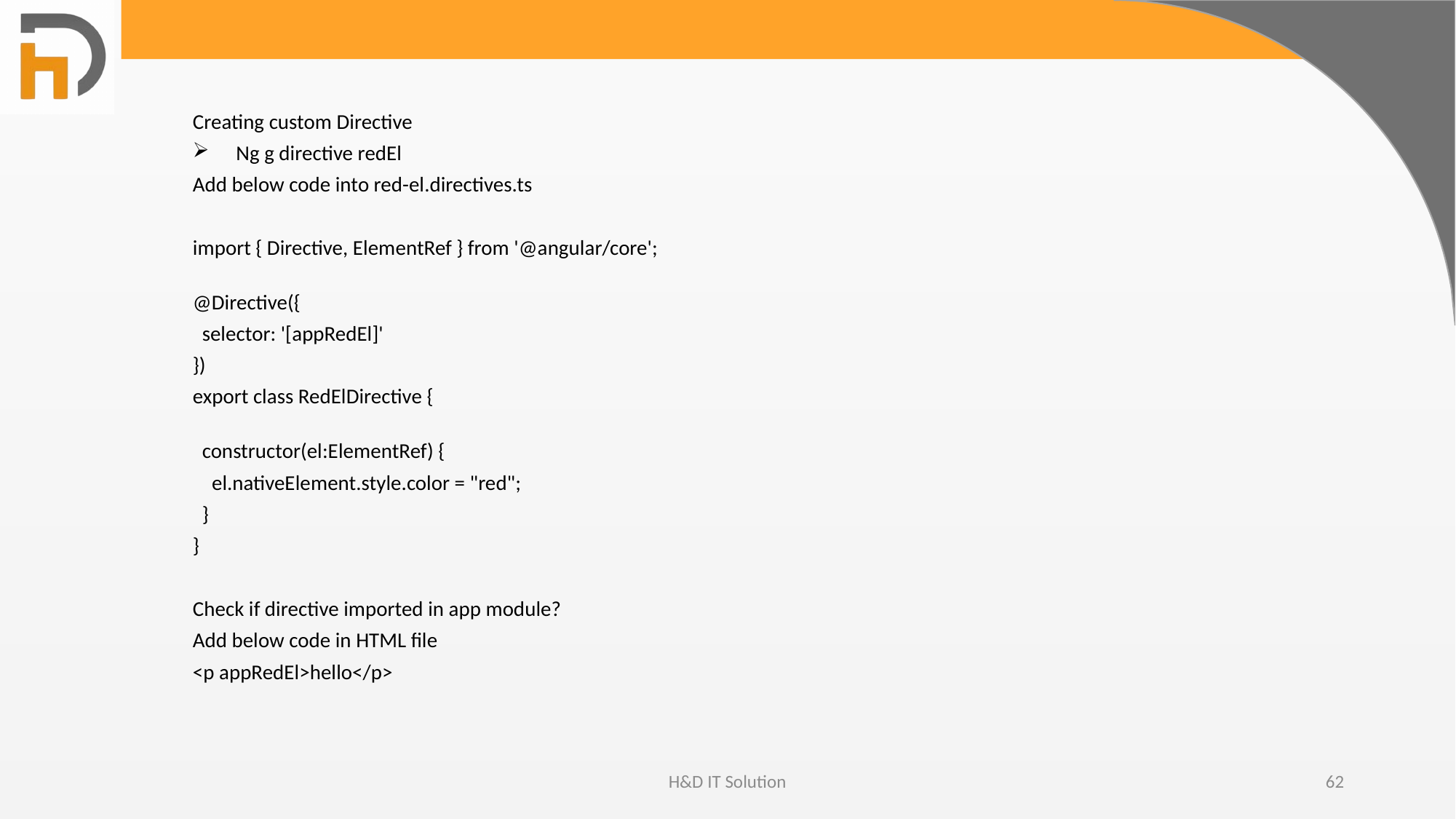

Creating custom Directive
Ng g directive redEl
Add below code into red-el.directives.ts

import { Directive, ElementRef } from '@angular/core';
@Directive({
  selector: '[appRedEl]'
})
export class RedElDirective {
  constructor(el:ElementRef) {
    el.nativeElement.style.color = "red";
  }
}

Check if directive imported in app module?
Add below code in HTML file
<p appRedEl>hello</p>

H&D IT Solution
62